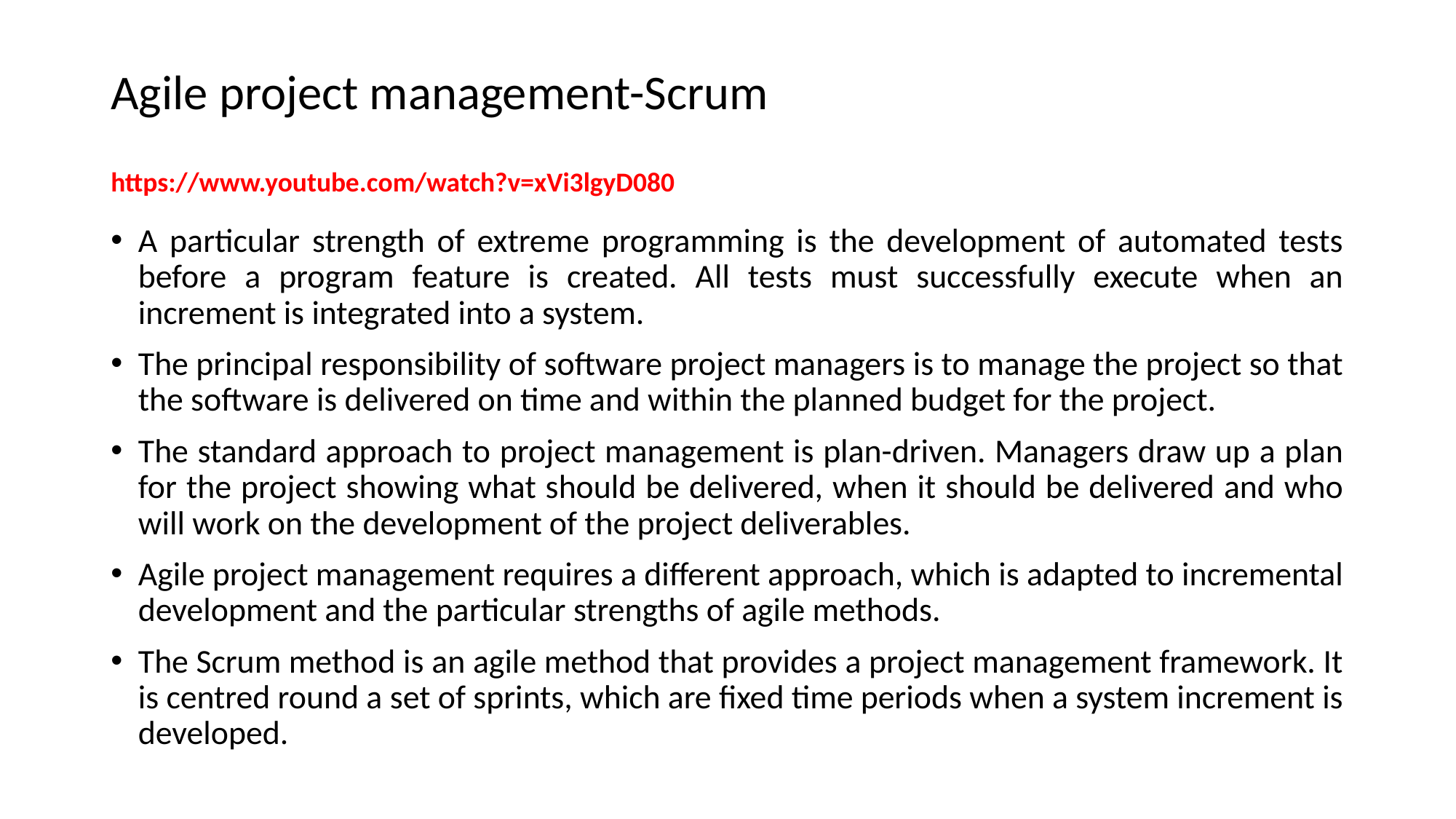

# Agile project management-Scrum
https://www.youtube.com/watch?v=xVi3lgyD080
A particular strength of extreme programming is the development of automated tests before a program feature is created. All tests must successfully execute when an increment is integrated into a system.
The principal responsibility of software project managers is to manage the project so that the software is delivered on time and within the planned budget for the project.
The standard approach to project management is plan-driven. Managers draw up a plan for the project showing what should be delivered, when it should be delivered and who will work on the development of the project deliverables.
Agile project management requires a different approach, which is adapted to incremental development and the particular strengths of agile methods.
The Scrum method is an agile method that provides a project management framework. It is centred round a set of sprints, which are fixed time periods when a system increment is developed.